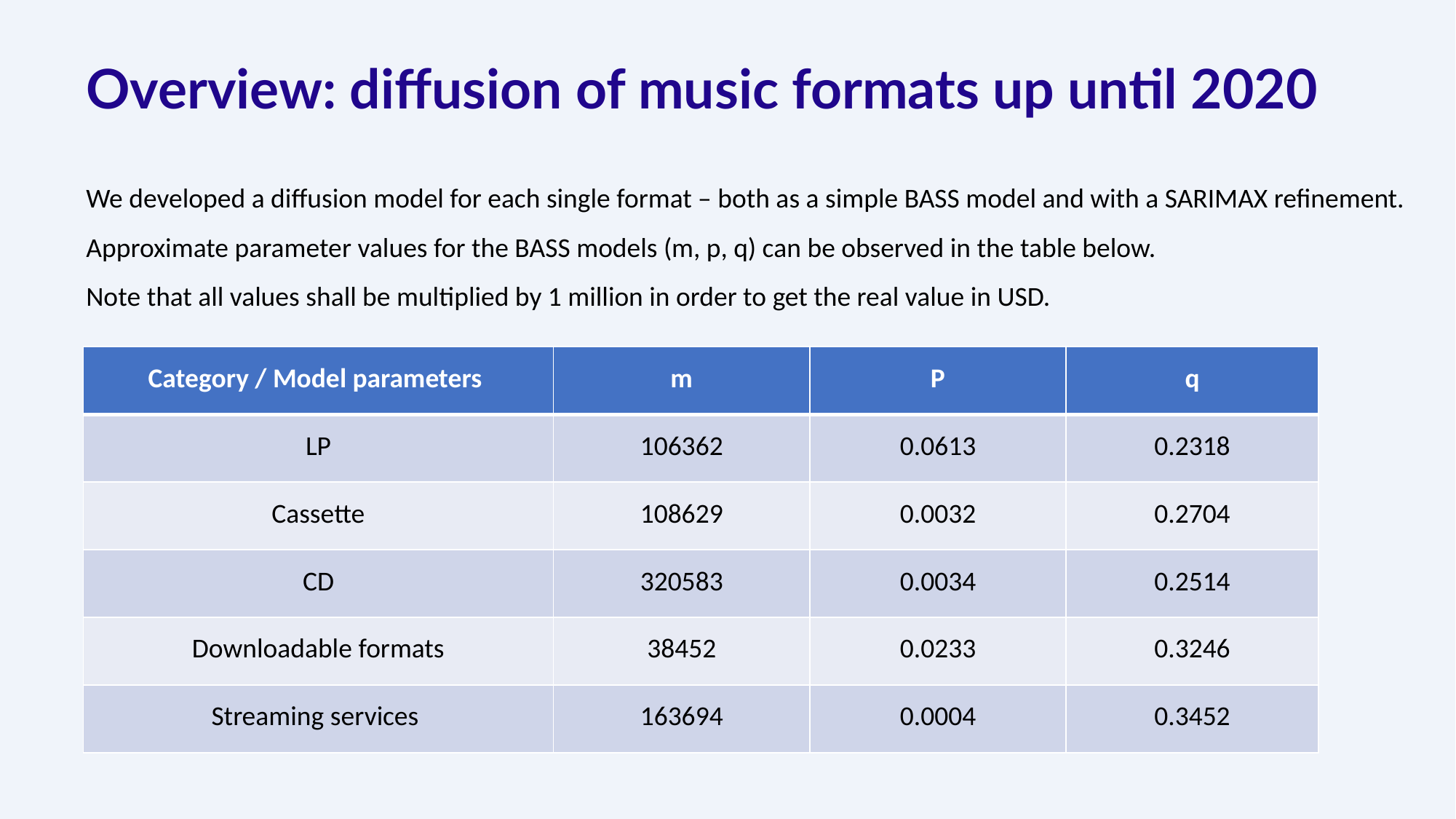

Overview: diffusion of music formats up until 2020
We developed a diffusion model for each single format – both as a simple BASS model and with a SARIMAX refinement.
Approximate parameter values for the BASS models (m, p, q) can be observed in the table below.
Note that all values shall be multiplied by 1 million in order to get the real value in USD.
| Category / Model parameters | m | P | q |
| --- | --- | --- | --- |
| LP | 106362 | 0.0613 | 0.2318 |
| Cassette | 108629 | 0.0032 | 0.2704 |
| CD | 320583 | 0.0034 | 0.2514 |
| Downloadable formats | 38452 | 0.0233 | 0.3246 |
| Streaming services | 163694 | 0.0004 | 0.3452 |